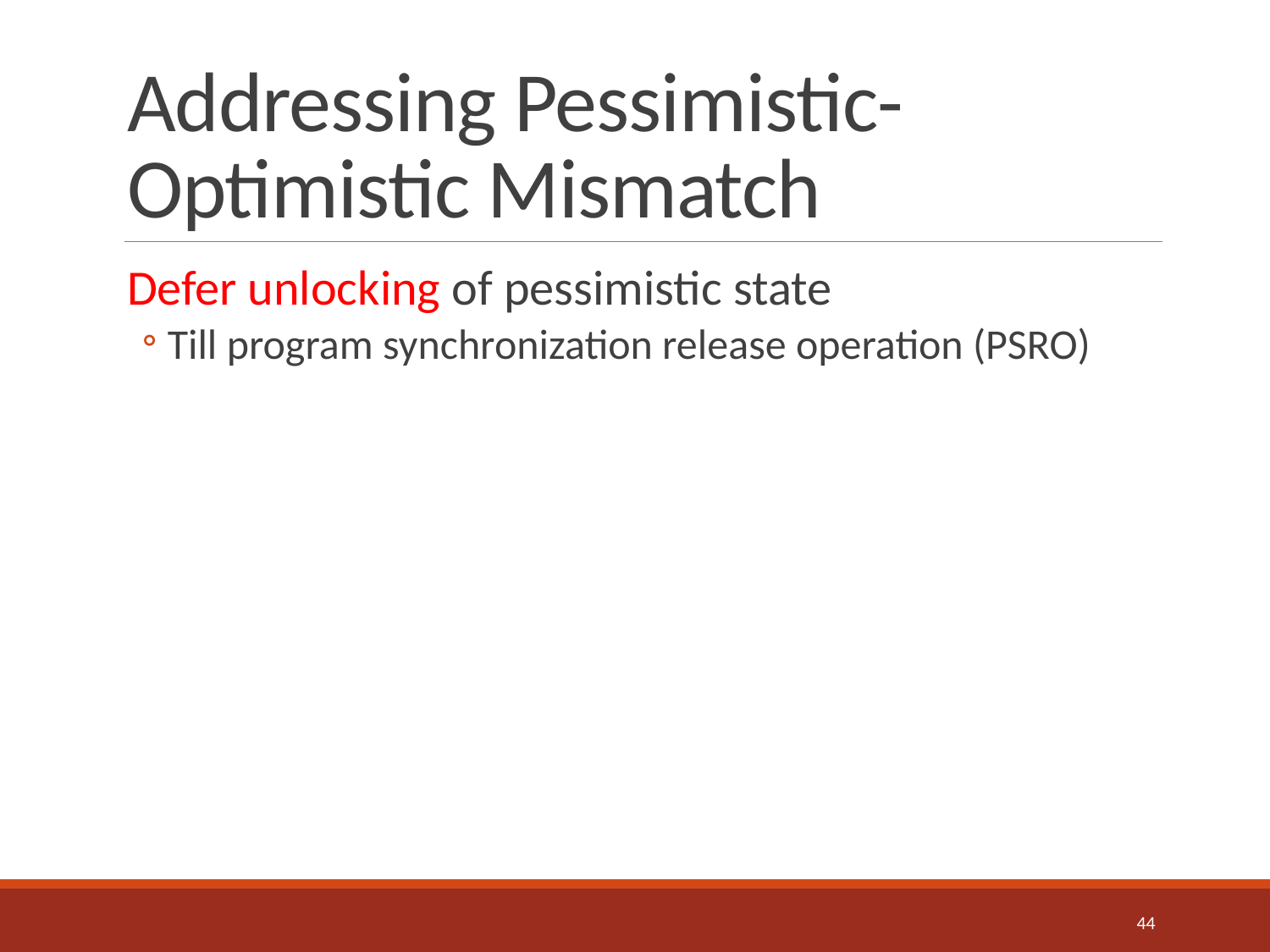

# Addressing Pessimistic-Optimistic Mismatch
Defer unlocking of pessimistic state
Till program synchronization release operation (PSRO)

44